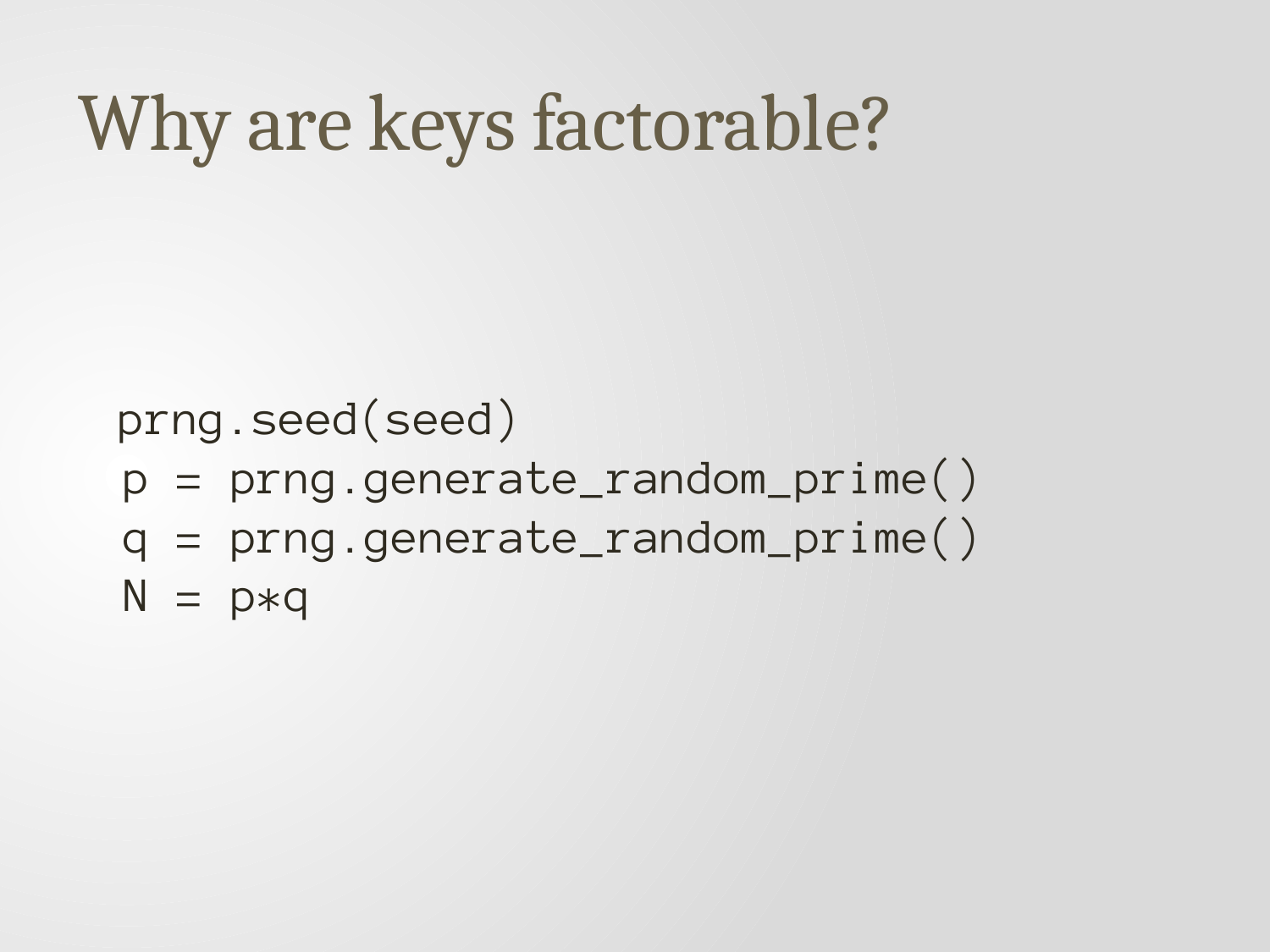

# Why are keys factorable?

 prng.seed(seed)
p = prng.generate_random_prime()
q = prng.generate_random_prime()
N = p*q